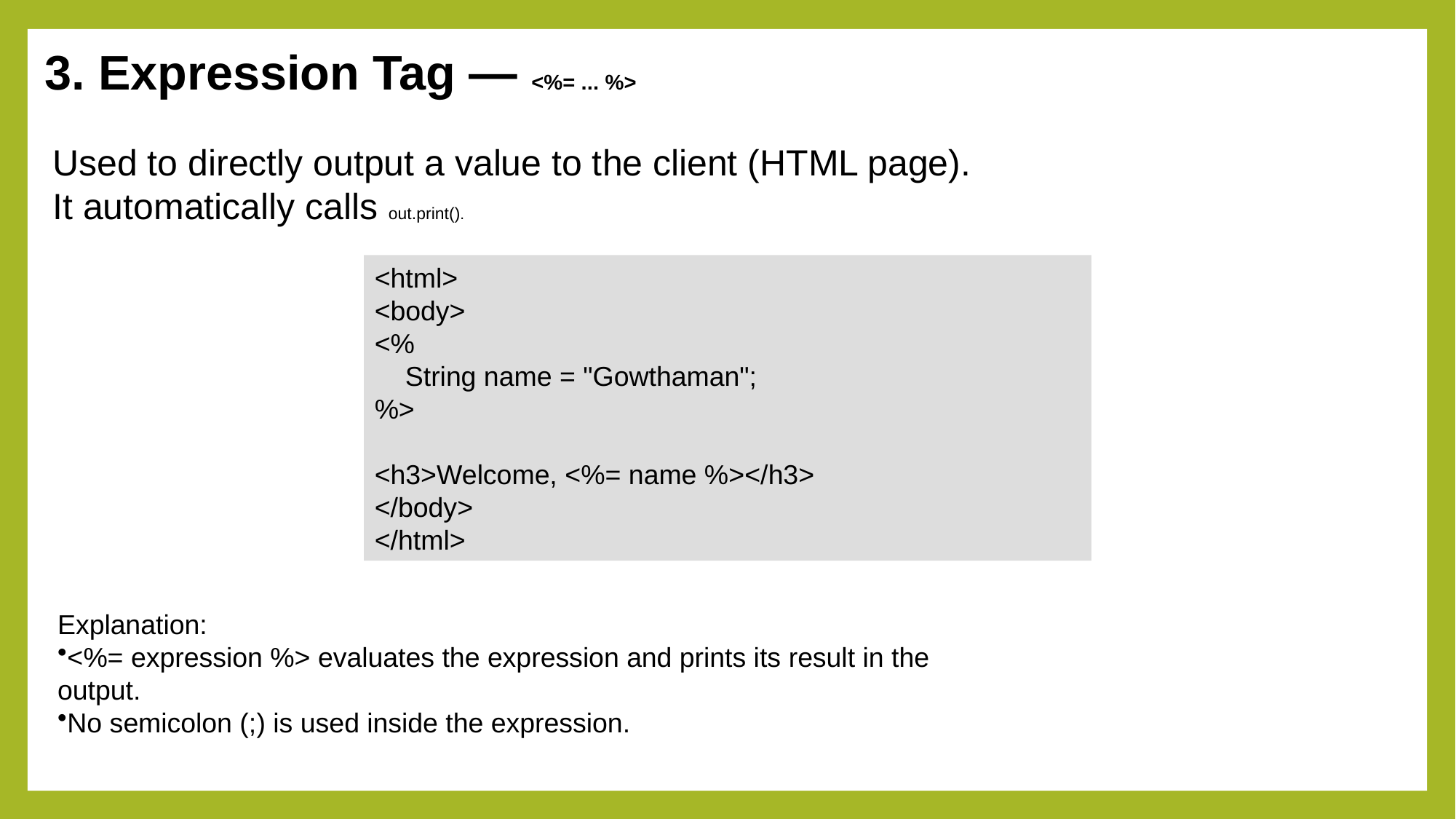

3. Expression Tag — <%= ... %>
Used to directly output a value to the client (HTML page).
It automatically calls out.print().
<html>
<body>
<%
    String name = "Gowthaman";
%>

<h3>Welcome, <%= name %></h3>
</body>
</html>
Explanation:
<%= expression %> evaluates the expression and prints its result in the output.
No semicolon (;) is used inside the expression.